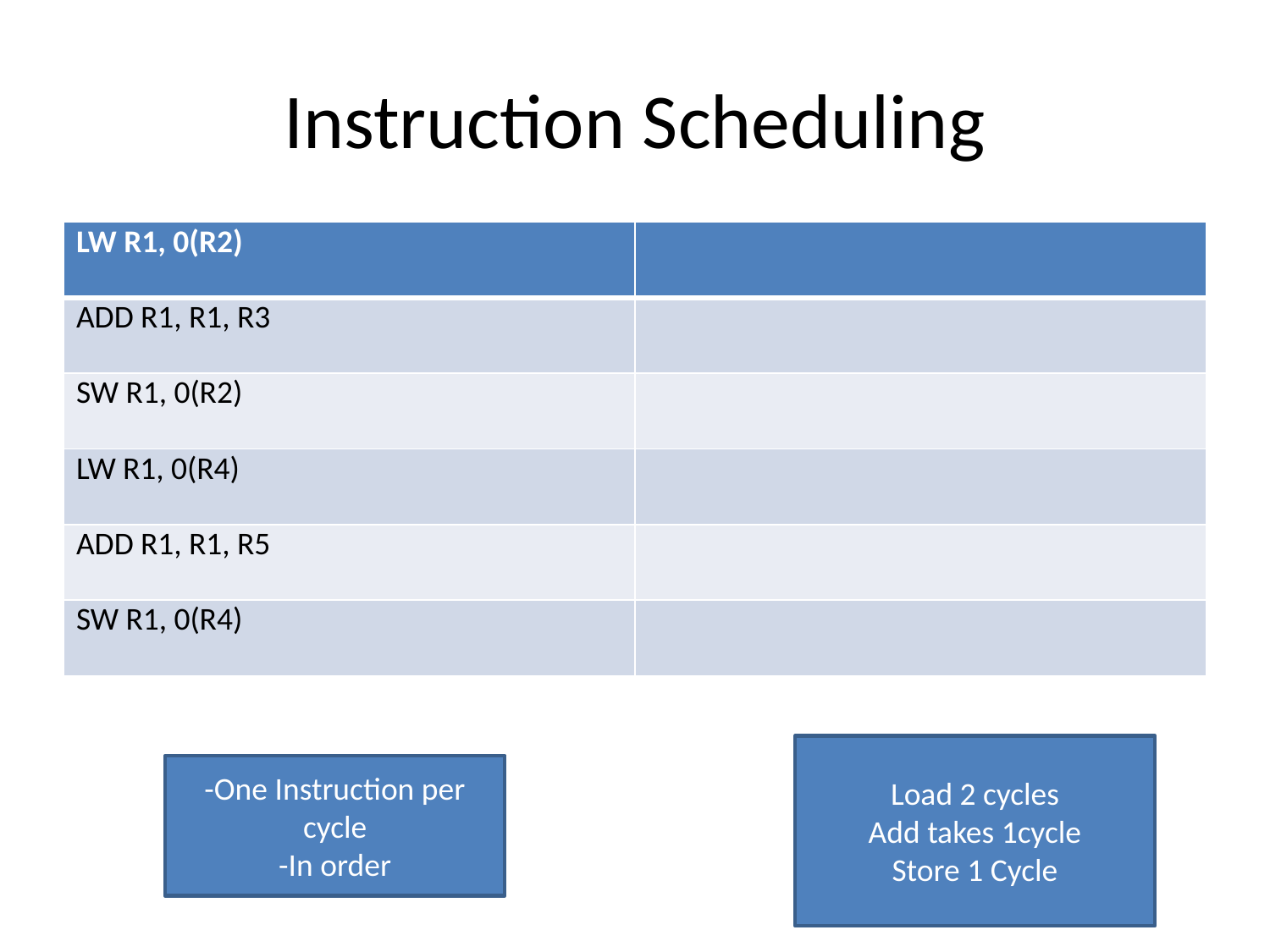

# Instruction Scheduling
| LW R1, 0(R2) |  |
| --- | --- |
| ADD R1, R1, R3 |  |
| SW R1, 0(R2) |  |
| LW R1, 0(R4) |  |
| ADD R1, R1, R5 |  |
| SW R1, 0(R4) |  |
Load 2 cycles
Add takes 1cycle
Store 1 Cycle
-One Instruction per cycle
-In order